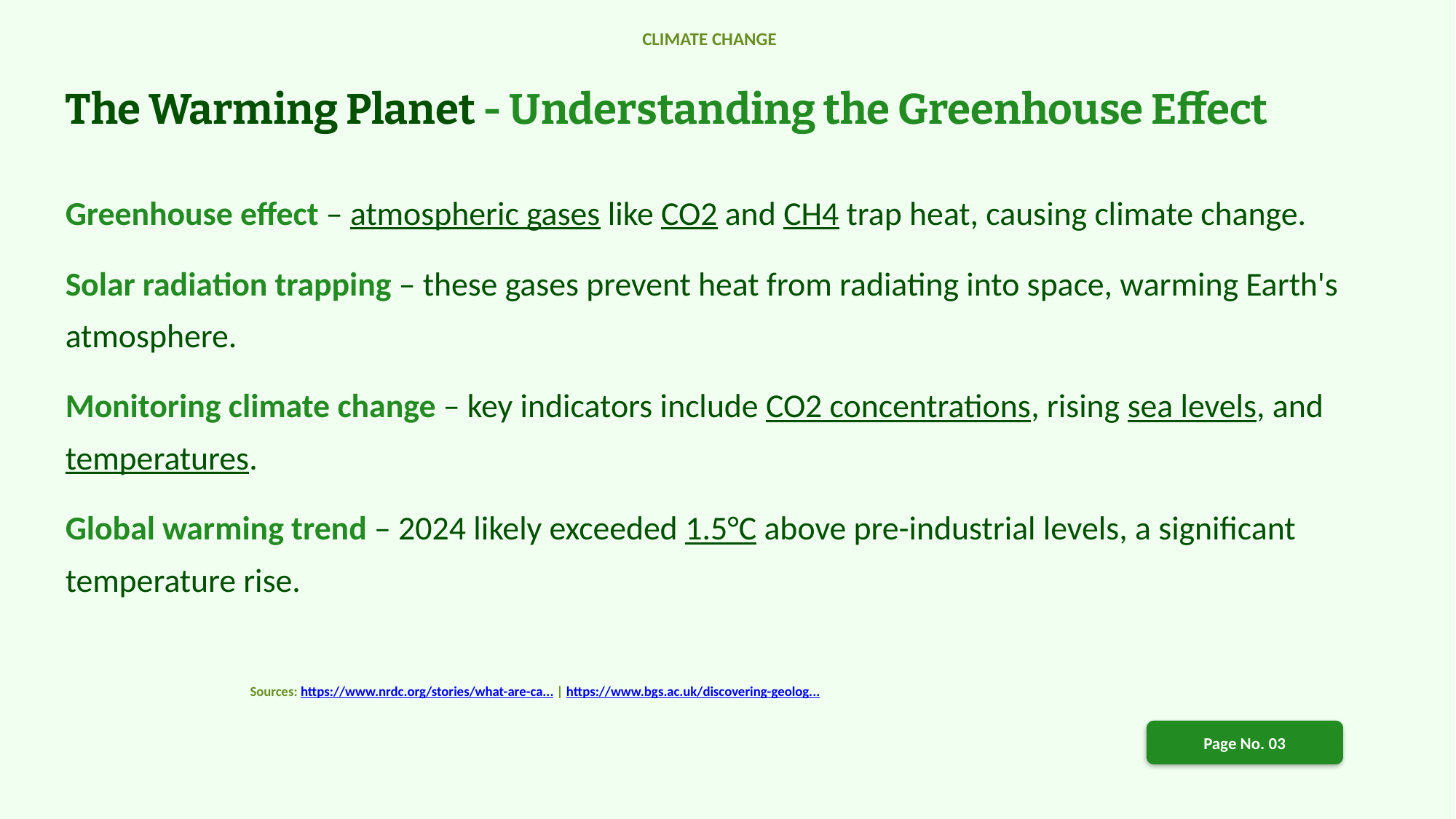

CLIMATE CHANGE
The Warming Planet - Understanding the Greenhouse Effect
Greenhouse effect – atmospheric gases like CO2 and CH4 trap heat, causing climate change.
Solar radiation trapping – these gases prevent heat from radiating into space, warming Earth's atmosphere.
Monitoring climate change – key indicators include CO2 concentrations, rising sea levels, and temperatures.
Global warming trend – 2024 likely exceeded 1.5°C above pre-industrial levels, a significant temperature rise.
Sources: https://www.nrdc.org/stories/what-are-ca... | https://www.bgs.ac.uk/discovering-geolog...
Page No. 03